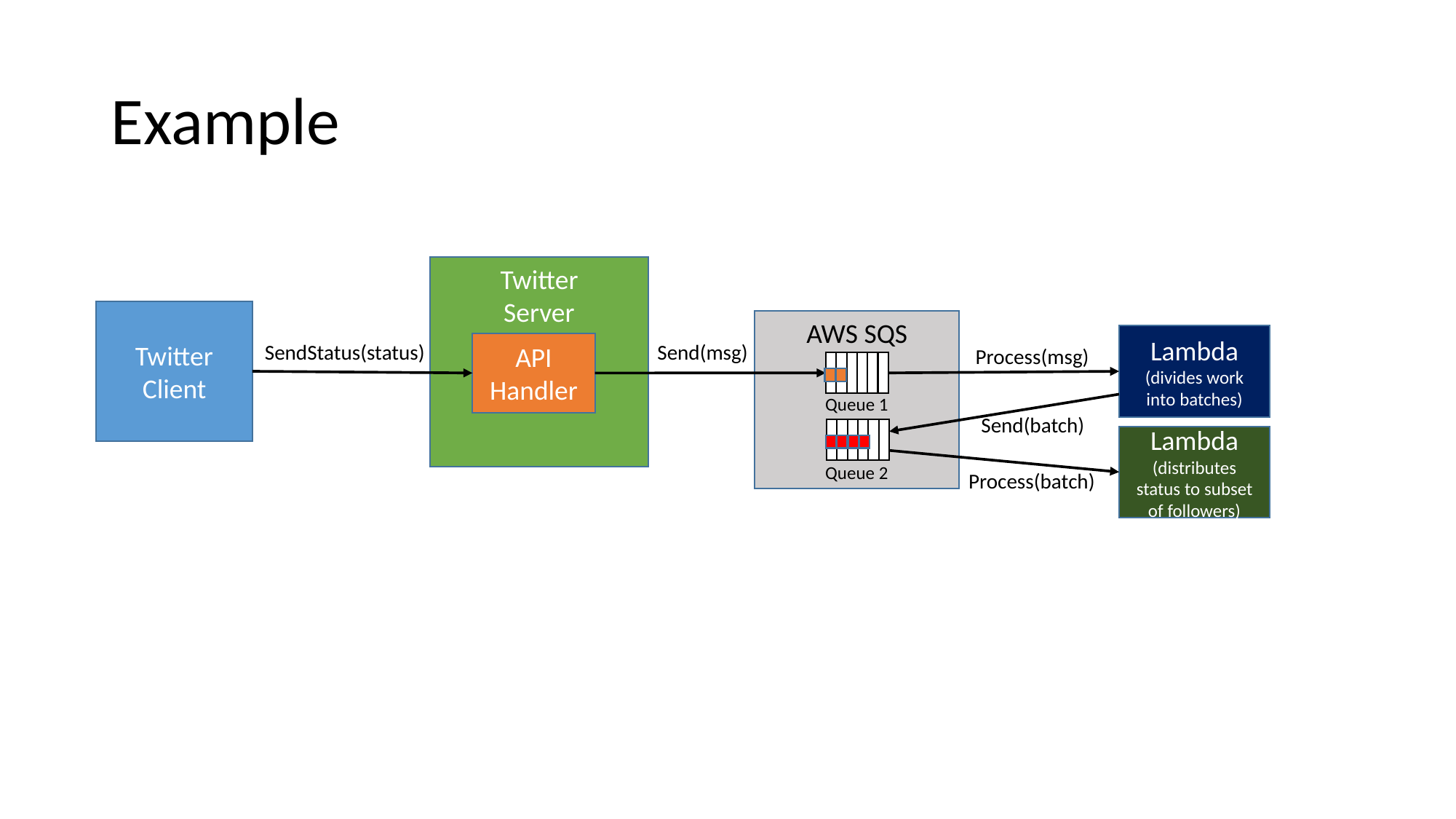

# Example
Twitter
Server
Twitter
Client
AWS SQS
Lambda
(divides work into batches)
Send(msg)
SendStatus(status)
API
Handler
Process(msg)

Queue 1
Send(batch)

Lambda
(distributes status to subset of followers)

Queue 2
Process(batch)